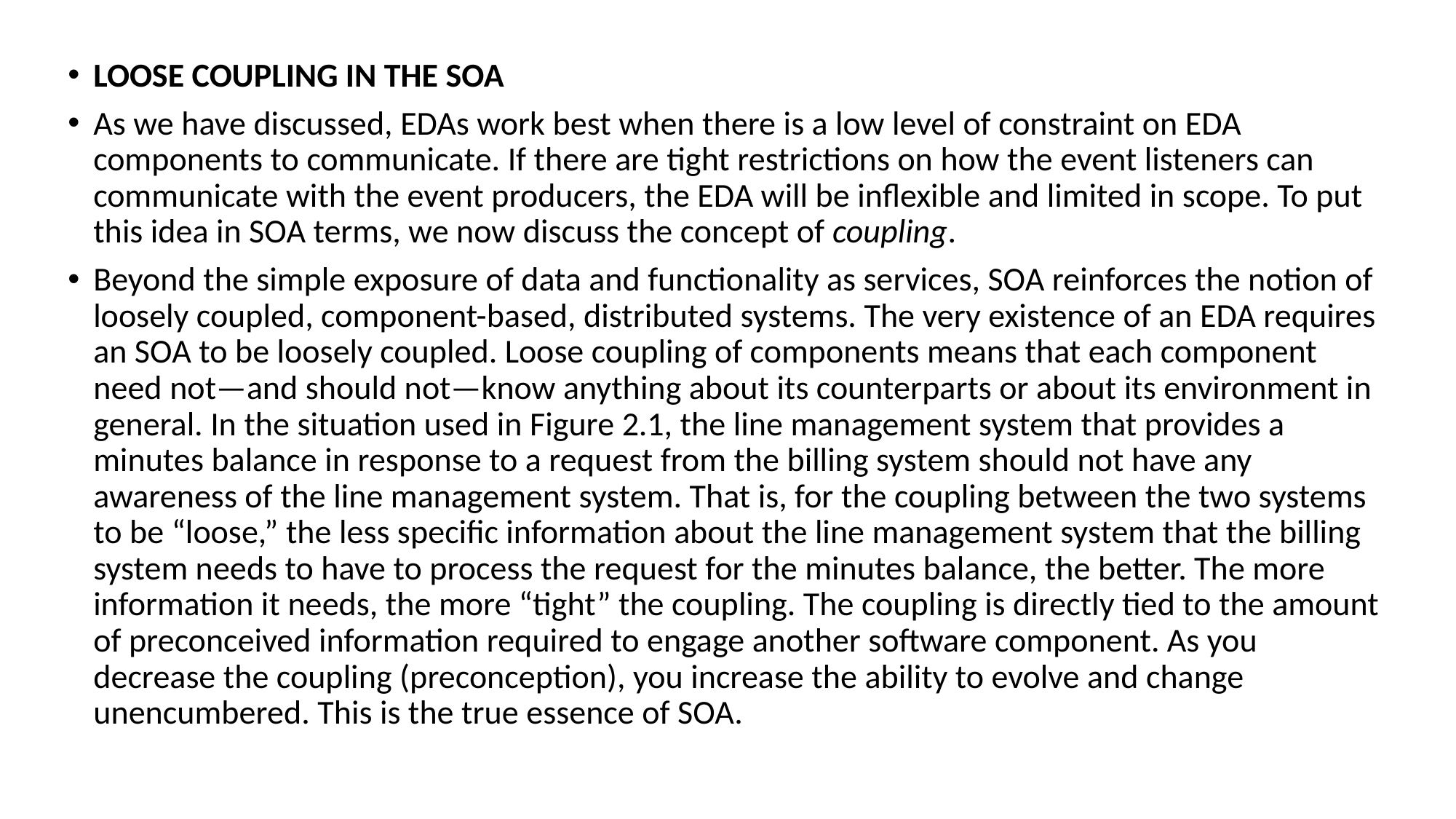

LOOSE COUPLING IN THE SOA
As we have discussed, EDAs work best when there is a low level of constraint on EDA components to communicate. If there are tight restrictions on how the event listeners can communicate with the event producers, the EDA will be inflexible and limited in scope. To put this idea in SOA terms, we now discuss the concept of coupling.
Beyond the simple exposure of data and functionality as services, SOA reinforces the notion of loosely coupled, component-based, distributed systems. The very existence of an EDA requires an SOA to be loosely coupled. Loose coupling of components means that each component need not—and should not—know anything about its counterparts or about its environment in general. In the situation used in Figure 2.1, the line management system that provides a minutes balance in response to a request from the billing system should not have any awareness of the line management system. That is, for the coupling between the two systems to be “loose,” the less specific information about the line management system that the billing system needs to have to process the request for the minutes balance, the better. The more information it needs, the more “tight” the coupling. The coupling is directly tied to the amount of preconceived information required to engage another software component. As you decrease the coupling (preconception), you increase the ability to evolve and change unencumbered. This is the true essence of SOA.